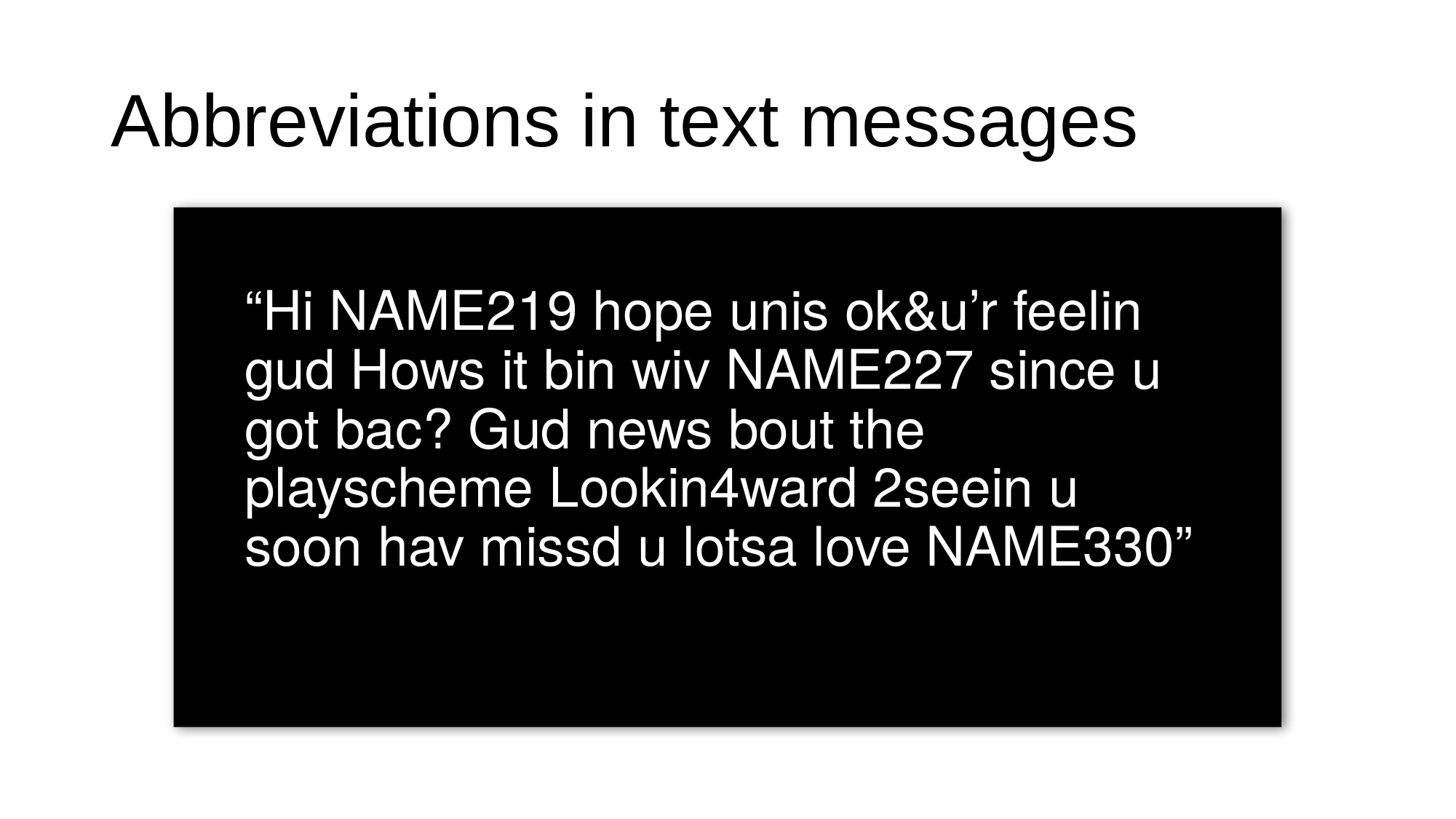

# Abbreviations in text messages

“Hi NAME219 hope unis ok&u’r feelin gud Hows it bin wiv NAME227 since u got bac? Gud news bout the playscheme Lookin4ward 2seein u soon hav missd u lotsa love NAME330”